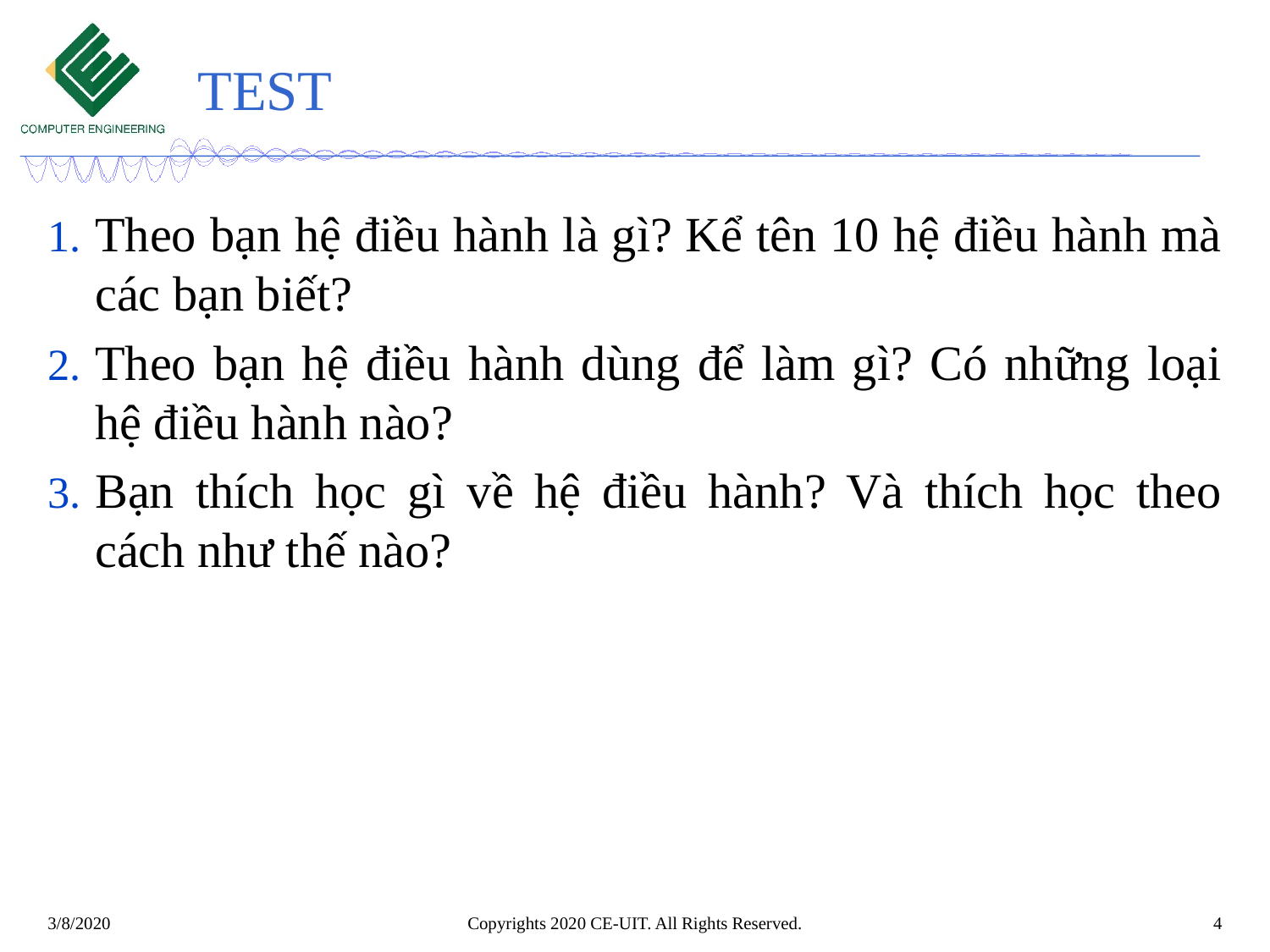

# TEST
Theo bạn hệ điều hành là gì? Kể tên 10 hệ điều hành mà các bạn biết?
Theo bạn hệ điều hành dùng để làm gì? Có những loại hệ điều hành nào?
Bạn thích học gì về hệ điều hành? Và thích học theo cách như thế nào?

Copyrights 2020 CE-UIT. All Rights Reserved.
4
3/8/2020